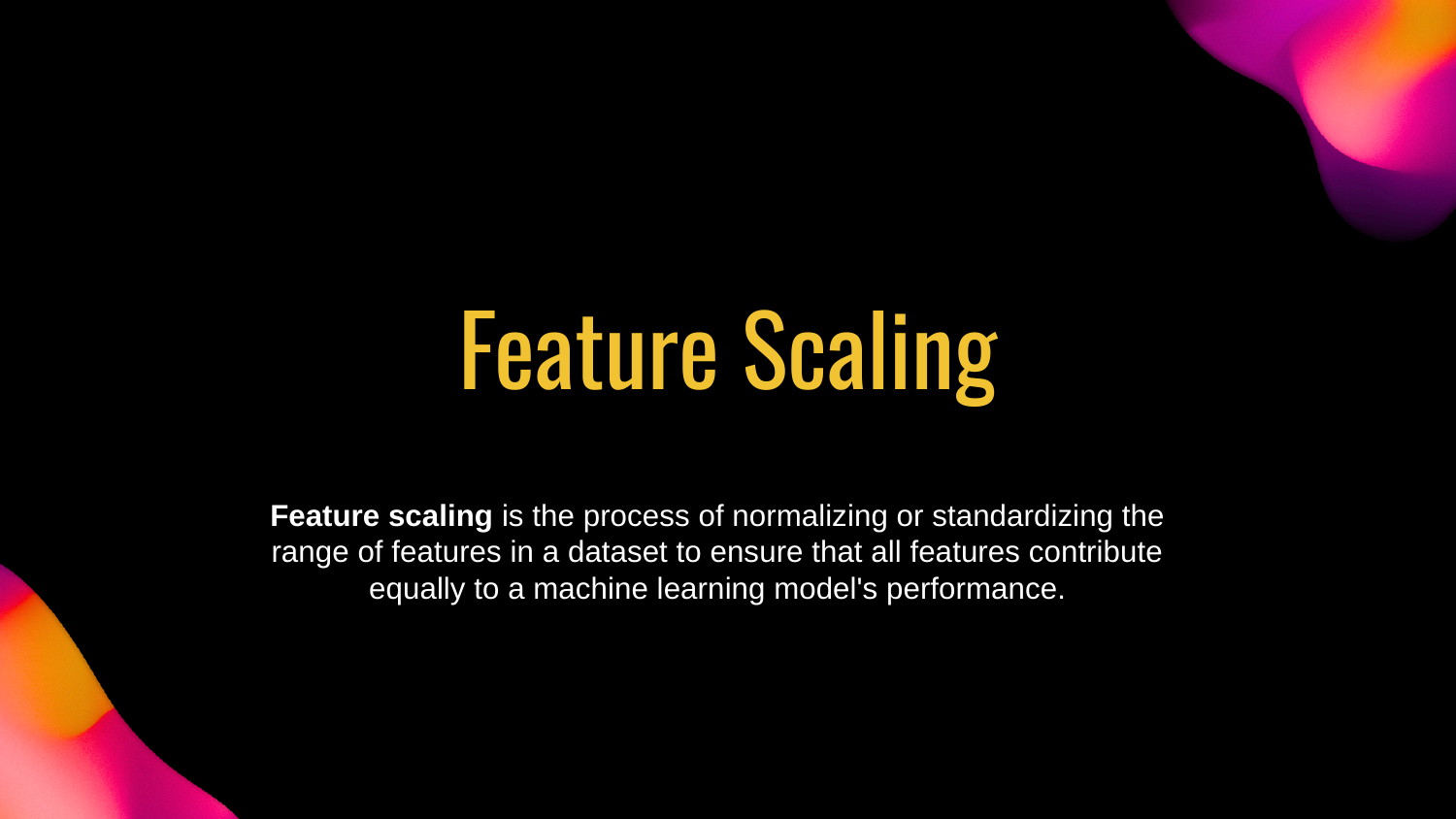

# Feature Scaling

Feature scaling is the process of normalizing or standardizing the range of features in a dataset to ensure that all features contribute equally to a machine learning model's performance.